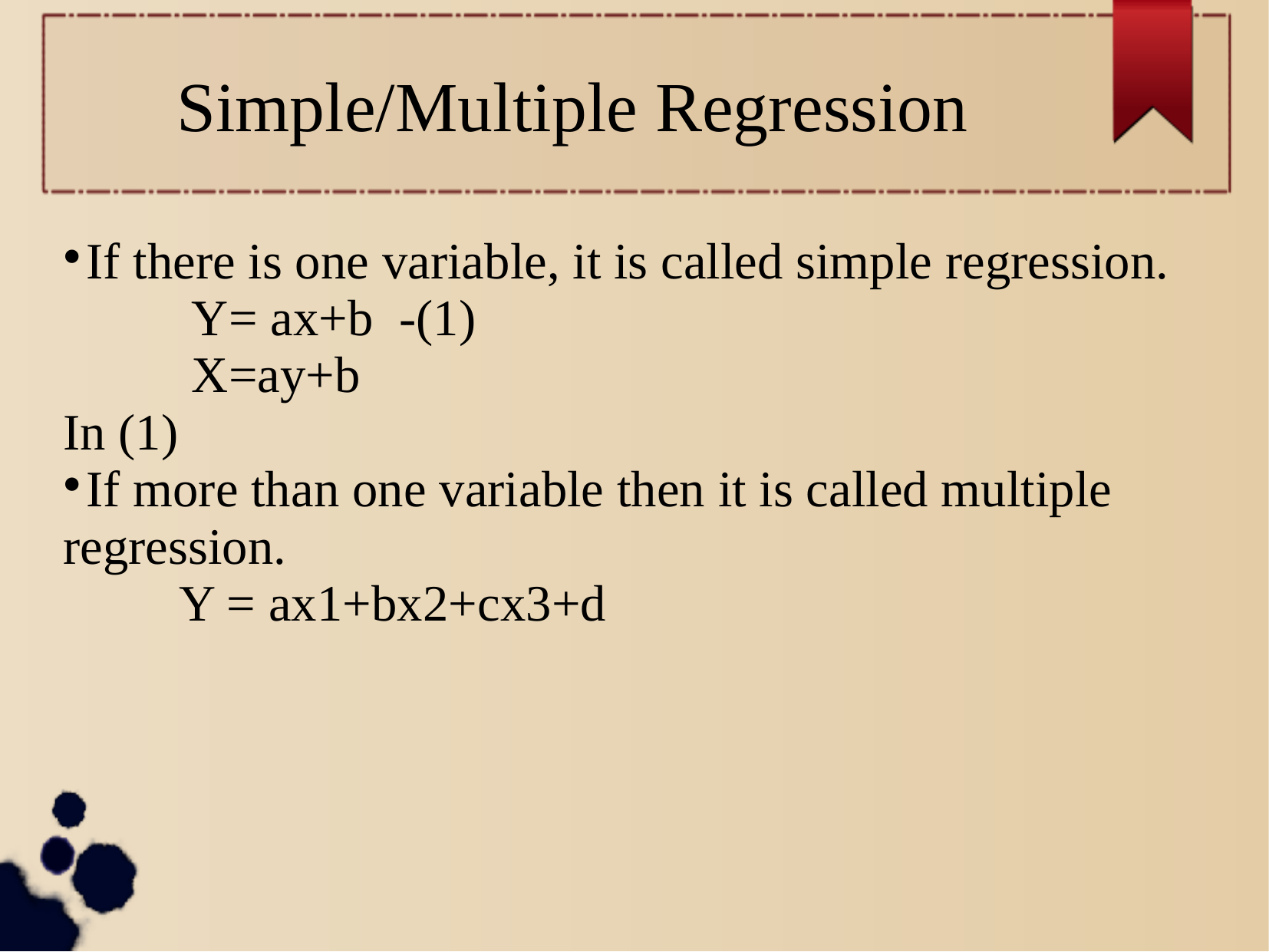

Simple/Multiple Regression
If there is one variable, it is called simple regression.
          Y= ax+b  -(1)
          X=ay+b
In (1)
If more than one variable then it is called multiple regression.
         Y = ax1+bx2+cx3+d